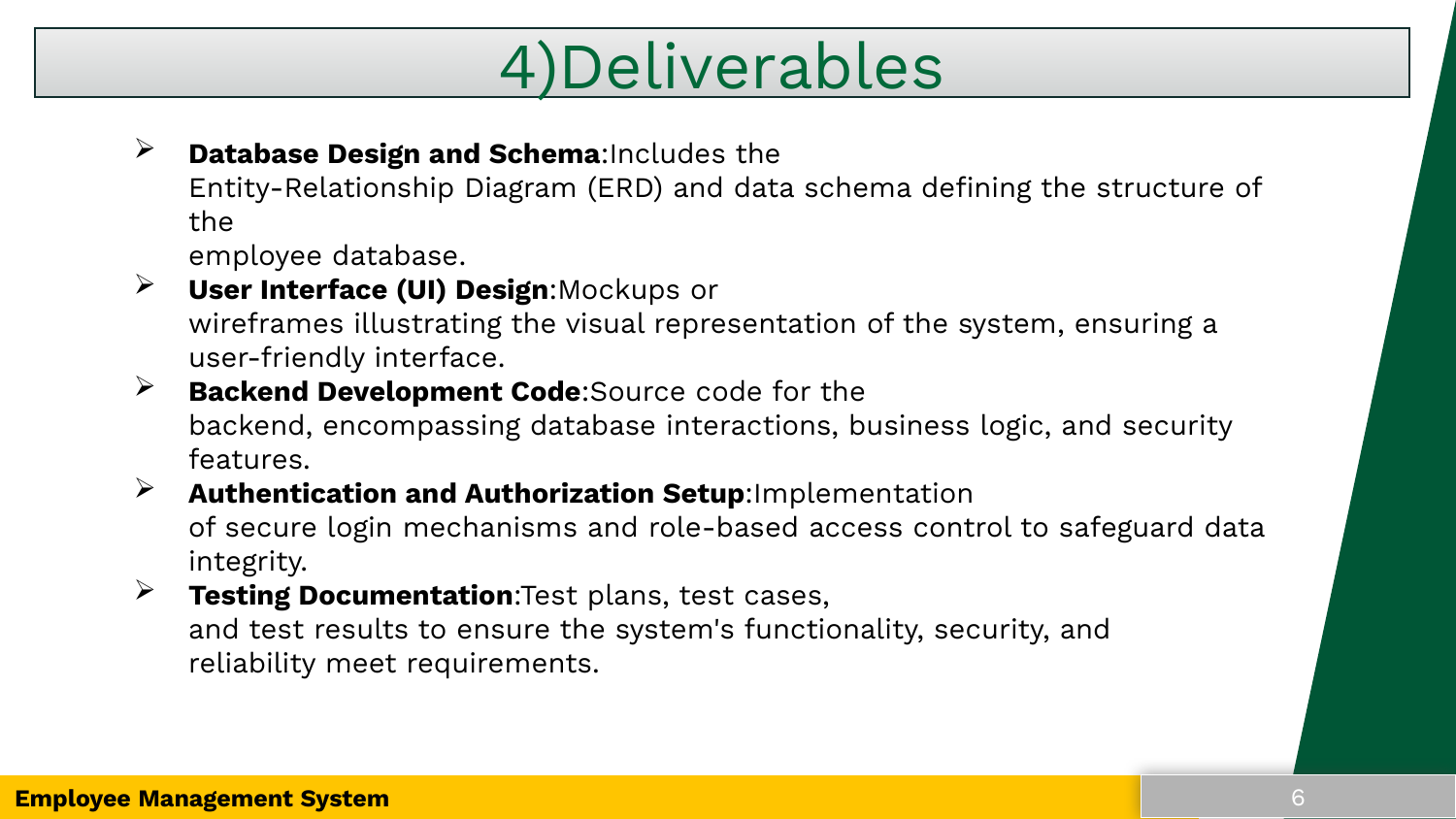

4)Deliverables
Database Design and Schema:Includes the
Entity-Relationship Diagram (ERD) and data schema defining the structure of the
employee database.
User Interface (UI) Design:Mockups or
wireframes illustrating the visual representation of the system, ensuring a
user-friendly interface.
Backend Development Code:Source code for the
backend, encompassing database interactions, business logic, and security
features.
Authentication and Authorization Setup:Implementation
of secure login mechanisms and role-based access control to safeguard data
integrity.
Testing Documentation:Test plans, test cases,
and test results to ensure the system's functionality, security, and
reliability meet requirements.
6
6
Employee Management System